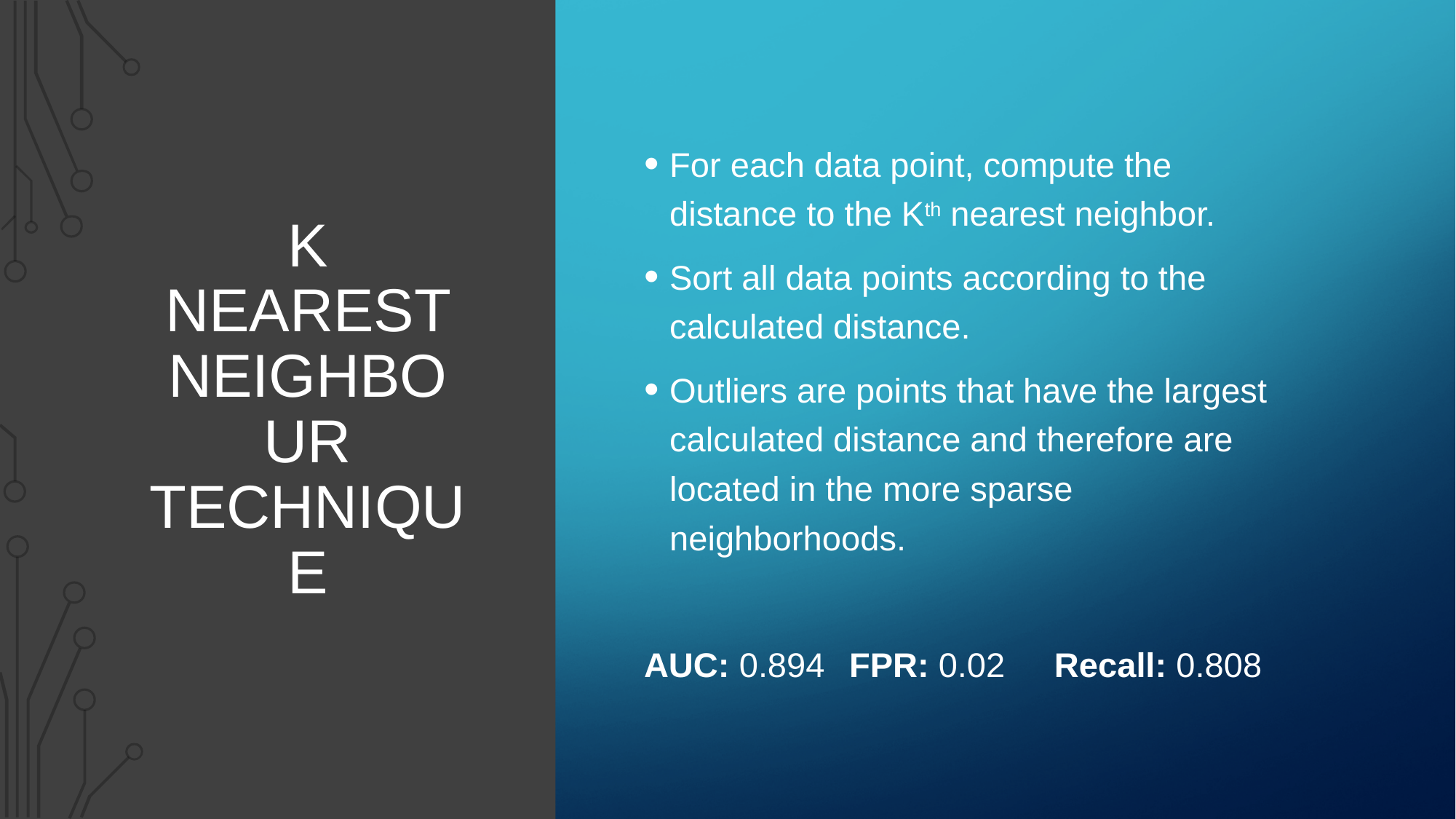

For each data point, compute the distance to the Kth nearest neighbor.
Sort all data points according to the calculated distance.
Outliers are points that have the largest calculated distance and therefore are located in the more sparse neighborhoods.

AUC: 0.894	FPR: 0.02	Recall: 0.808
# K NEAREST NEIGHBOUR TECHNIQUE